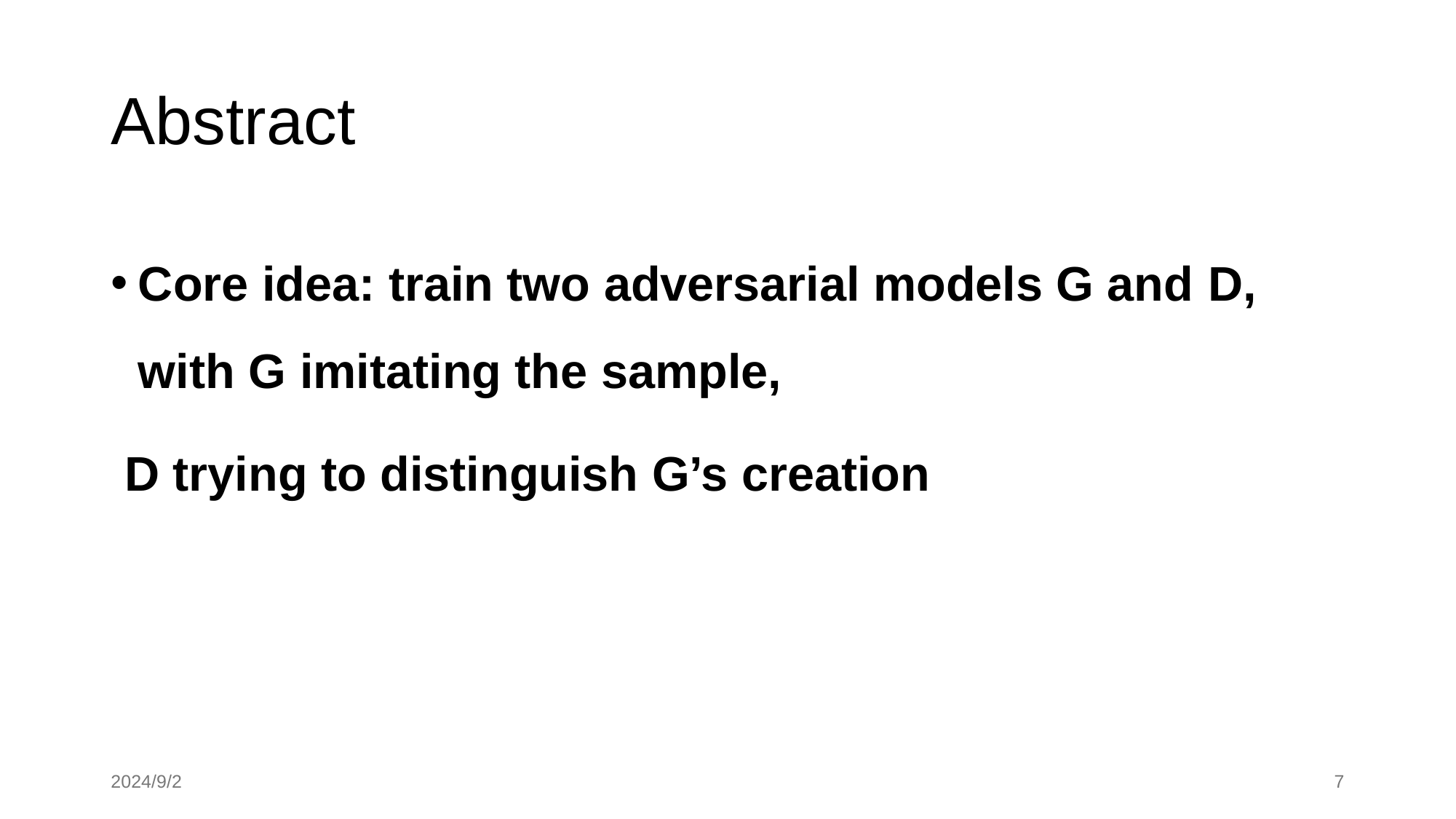

# Abstract
Core idea: train two adversarial models G and D, with G imitating the sample,
 D trying to distinguish G’s creation
2024/9/2
7